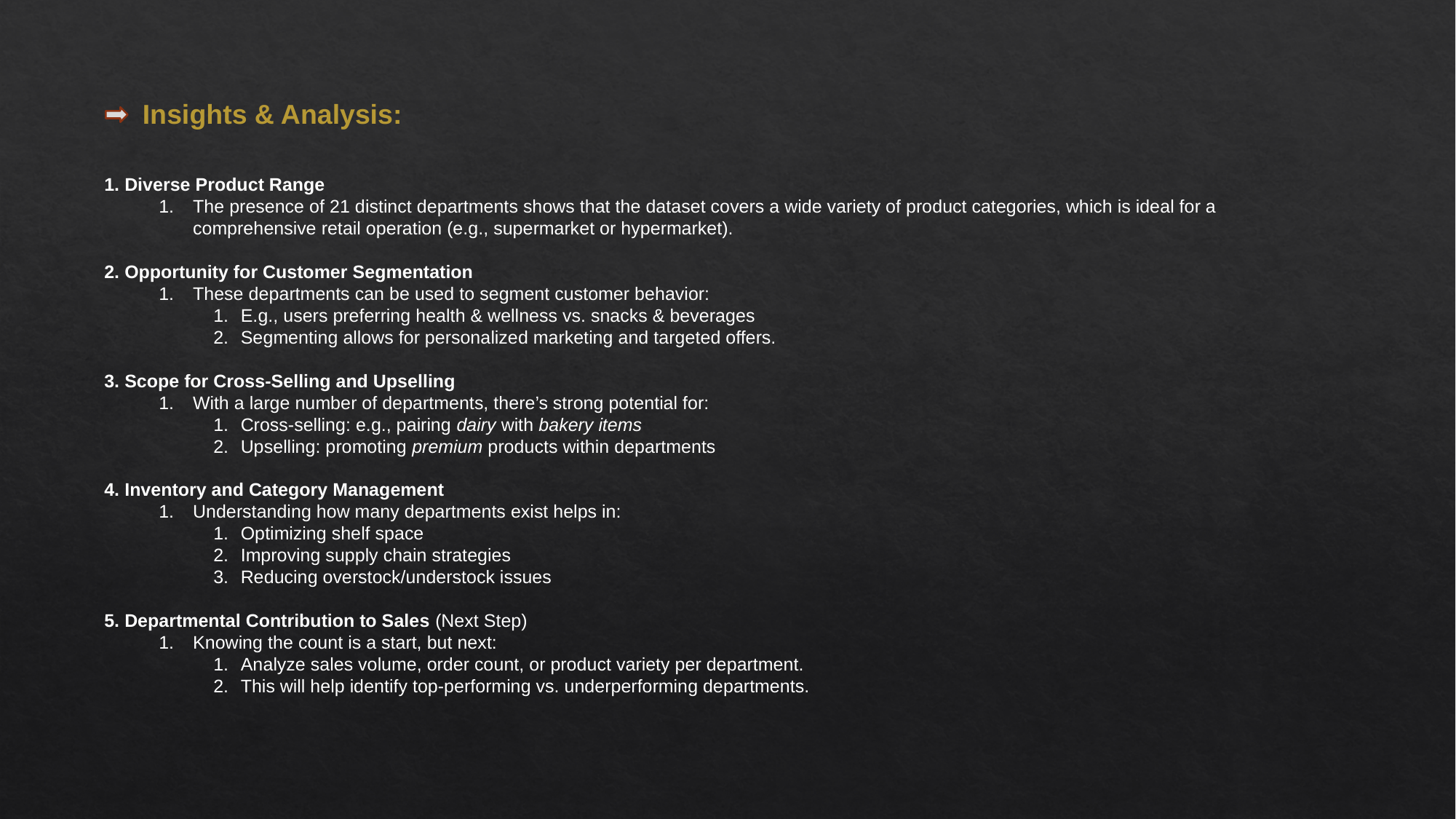

Insights & Analysis:

 Diverse Product Range
The presence of 21 distinct departments shows that the dataset covers a wide variety of product categories, which is ideal for a comprehensive retail operation (e.g., supermarket or hypermarket).

 Opportunity for Customer Segmentation
These departments can be used to segment customer behavior:
E.g., users preferring health & wellness vs. snacks & beverages
Segmenting allows for personalized marketing and targeted offers.

 Scope for Cross-Selling and Upselling
With a large number of departments, there’s strong potential for:
Cross-selling: e.g., pairing dairy with bakery items
Upselling: promoting premium products within departments

 Inventory and Category Management
Understanding how many departments exist helps in:
Optimizing shelf space
Improving supply chain strategies
Reducing overstock/understock issues

 Departmental Contribution to Sales (Next Step)
Knowing the count is a start, but next:
Analyze sales volume, order count, or product variety per department.
This will help identify top-performing vs. underperforming departments.